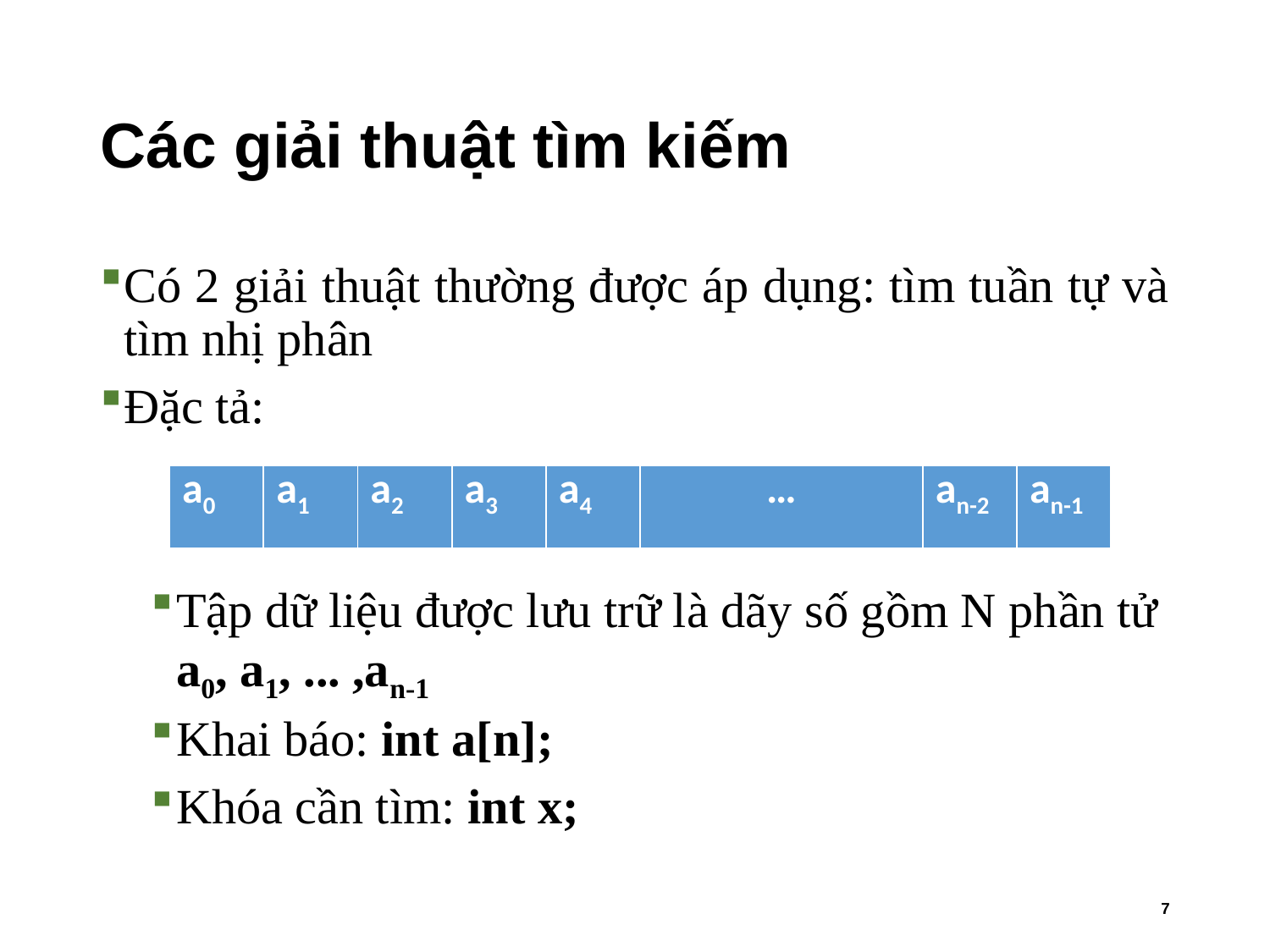

# Các giải thuật tìm kiếm
Có 2 giải thuật thường được áp dụng: tìm tuần tự và tìm nhị phân
Đặc tả:

Tập dữ liệu được lưu trữ là dãy số gồm N phần tử a0, a1, ... ,an-1
Khai báo: int a[n];
Khóa cần tìm: int x;

| a0 | a1 | a2 | a3 | a4 | … | an-2 | an-1 |
| --- | --- | --- | --- | --- | --- | --- | --- |
7